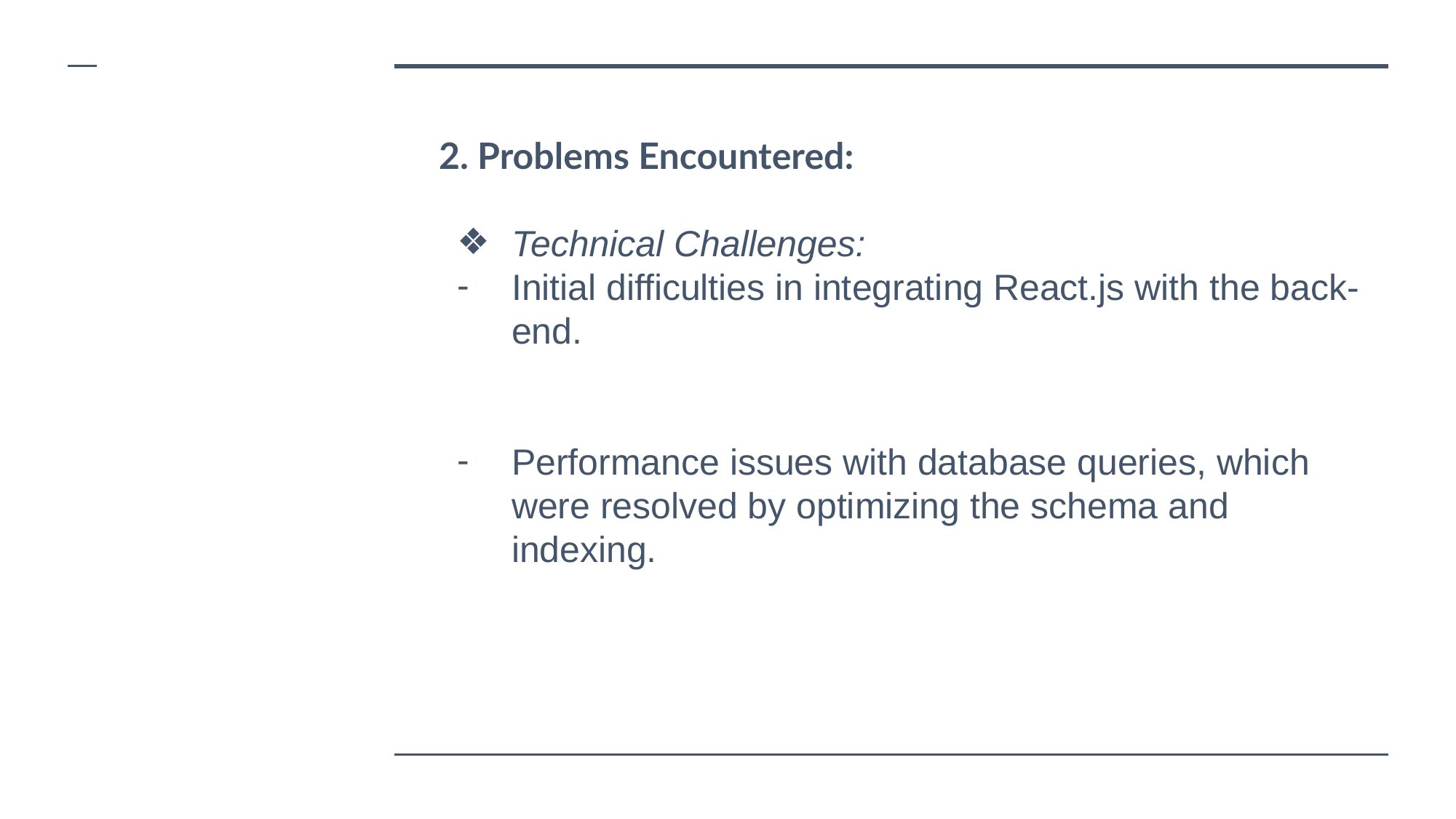

2. Problems Encountered:

Technical Challenges:
Initial difficulties in integrating React.js with the back-end.

Performance issues with database queries, which were resolved by optimizing the schema and indexing.